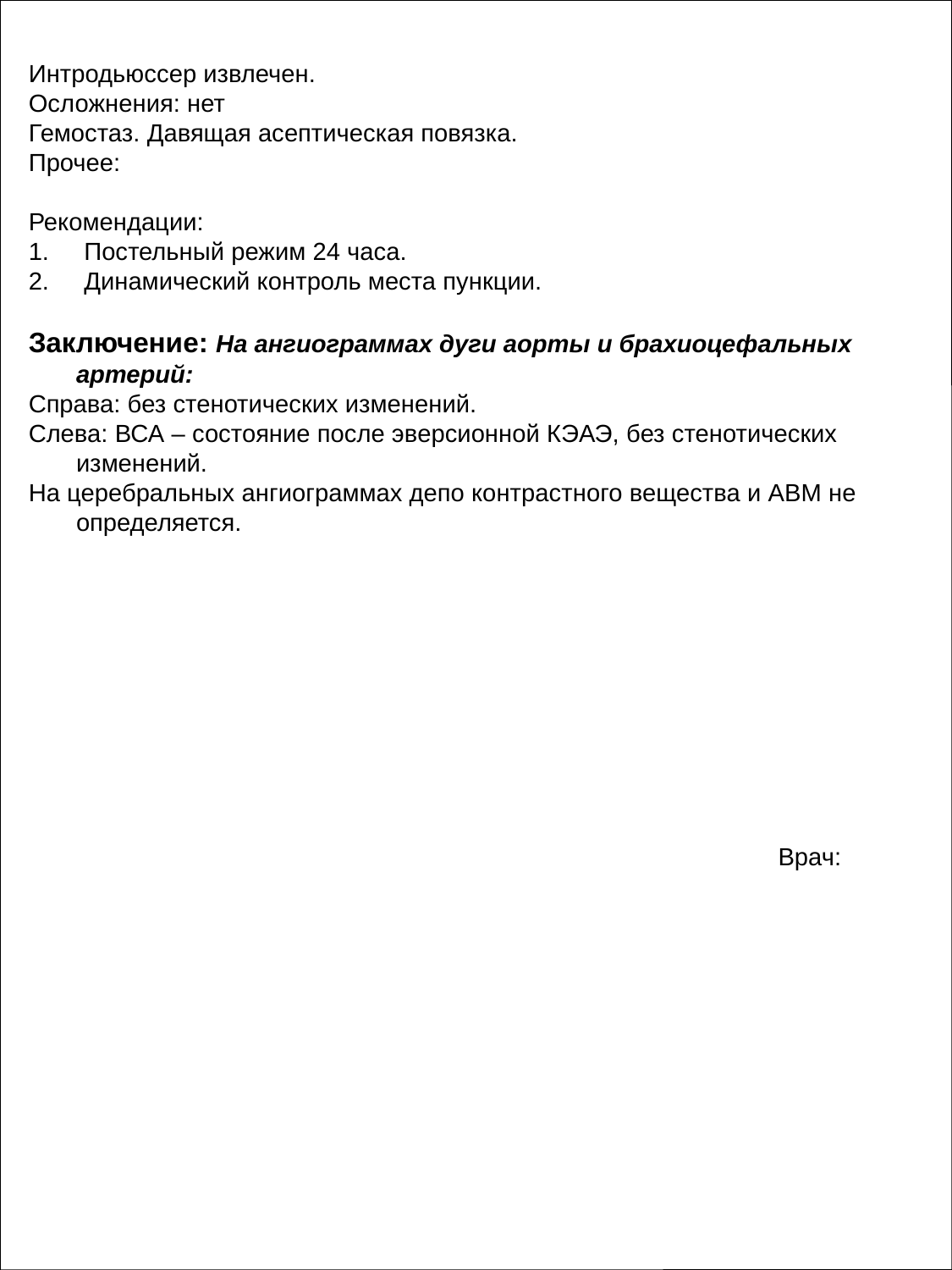

Интродьюссер извлечен.
Осложнения: нет
Гемостаз. Давящая асептическая повязка.
Прочее:

Рекомендации:
1.     Постельный режим 24 часа.
2.     Динамический контроль места пункции.

Заключение: На ангиограммах дуги аорты и брахиоцефальных артерий:
Справа: без стенотических изменений.
Слева: ВСА – состояние после эверсионной КЭАЭ, без стенотических изменений.
На церебральных ангиограммах депо контрастного вещества и АВМ не определяется.

Врач: